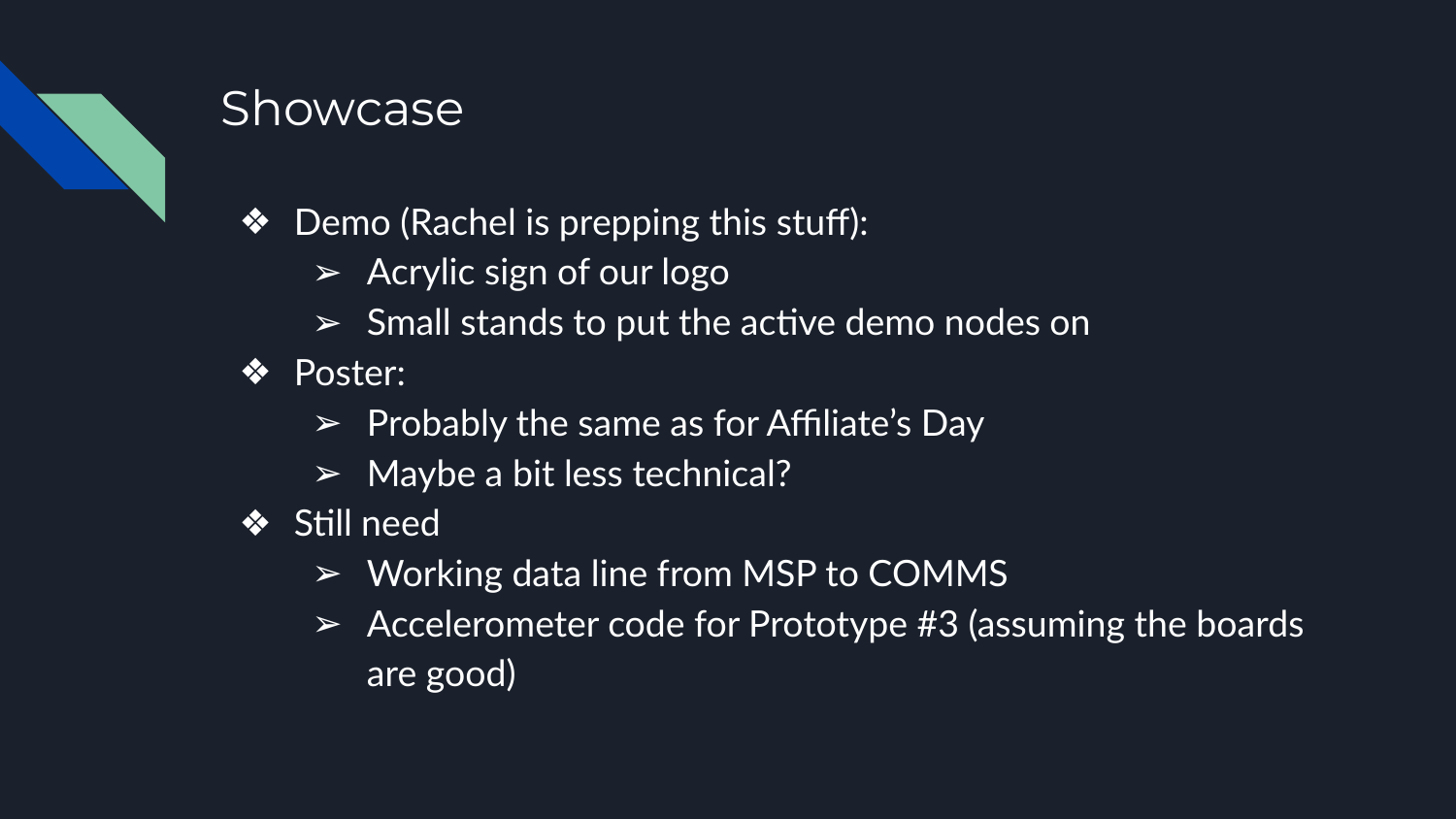

# Showcase
Demo (Rachel is prepping this stuff):
Acrylic sign of our logo
Small stands to put the active demo nodes on
Poster:
Probably the same as for Affiliate’s Day
Maybe a bit less technical?
Still need
Working data line from MSP to COMMS
Accelerometer code for Prototype #3 (assuming the boards are good)